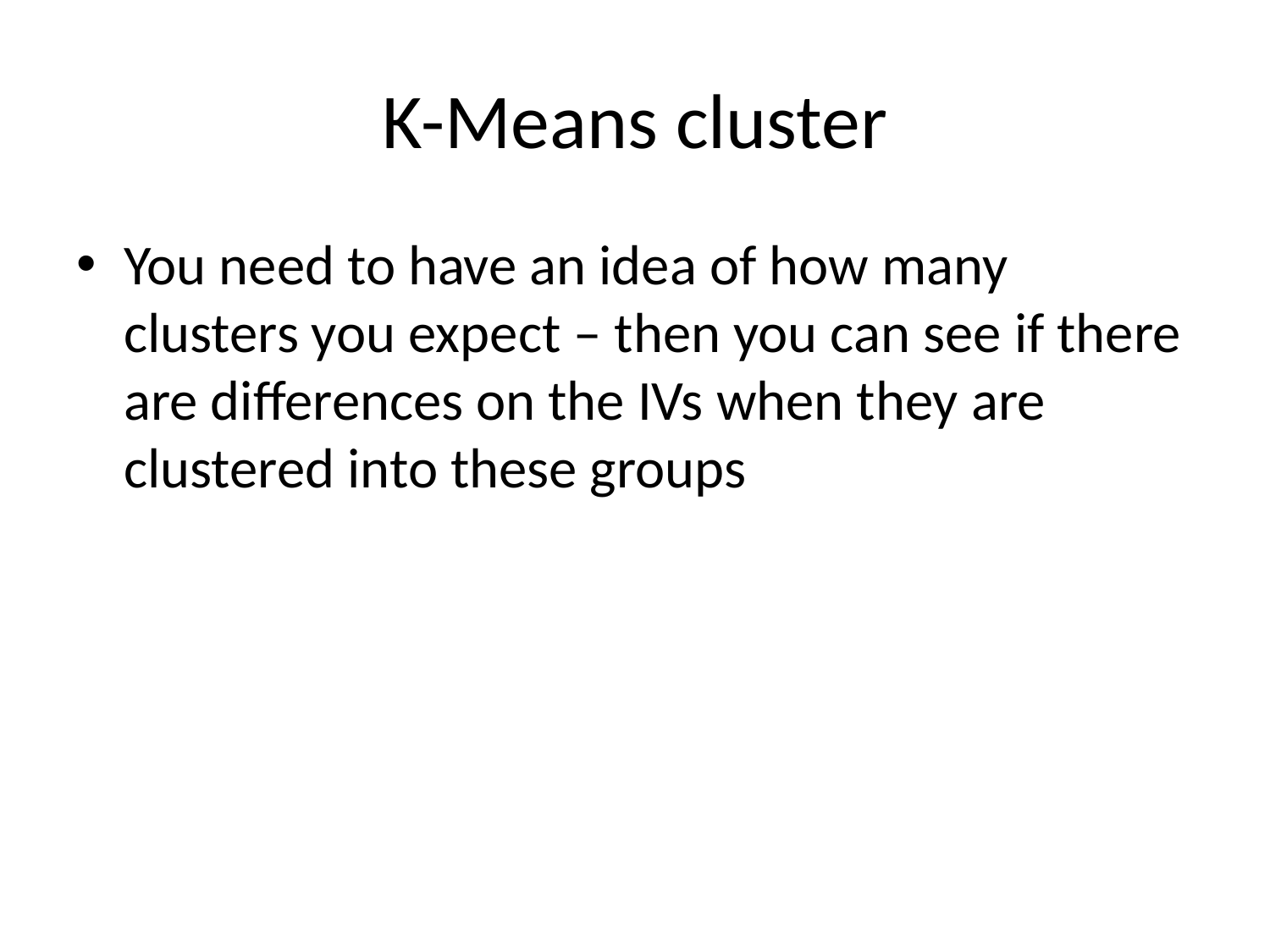

# K-Means cluster
You need to have an idea of how many clusters you expect – then you can see if there are differences on the IVs when they are clustered into these groups